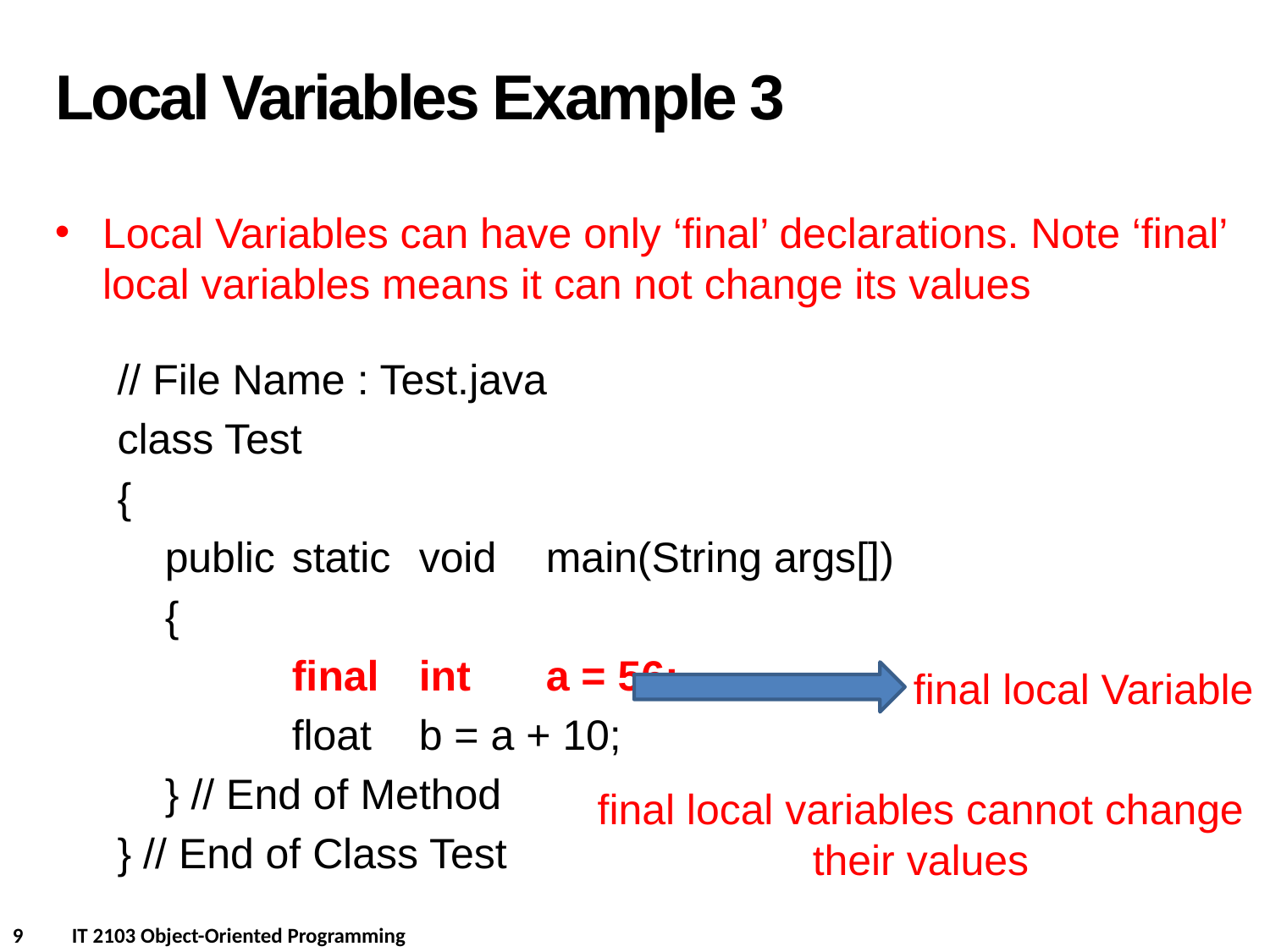

Local Variables Example 3
Local Variables can have only ‘final’ declarations. Note ‘final’ local variables means it can not change its values
// File Name : Test.java
class Test
{
	public	static	void	main(String args[])
	{
		final 	int 	a = 56;
		float 	b = a + 10;
	} // End of Method
} // End of Class Test
final local Variable

final local variables cannot change
their values